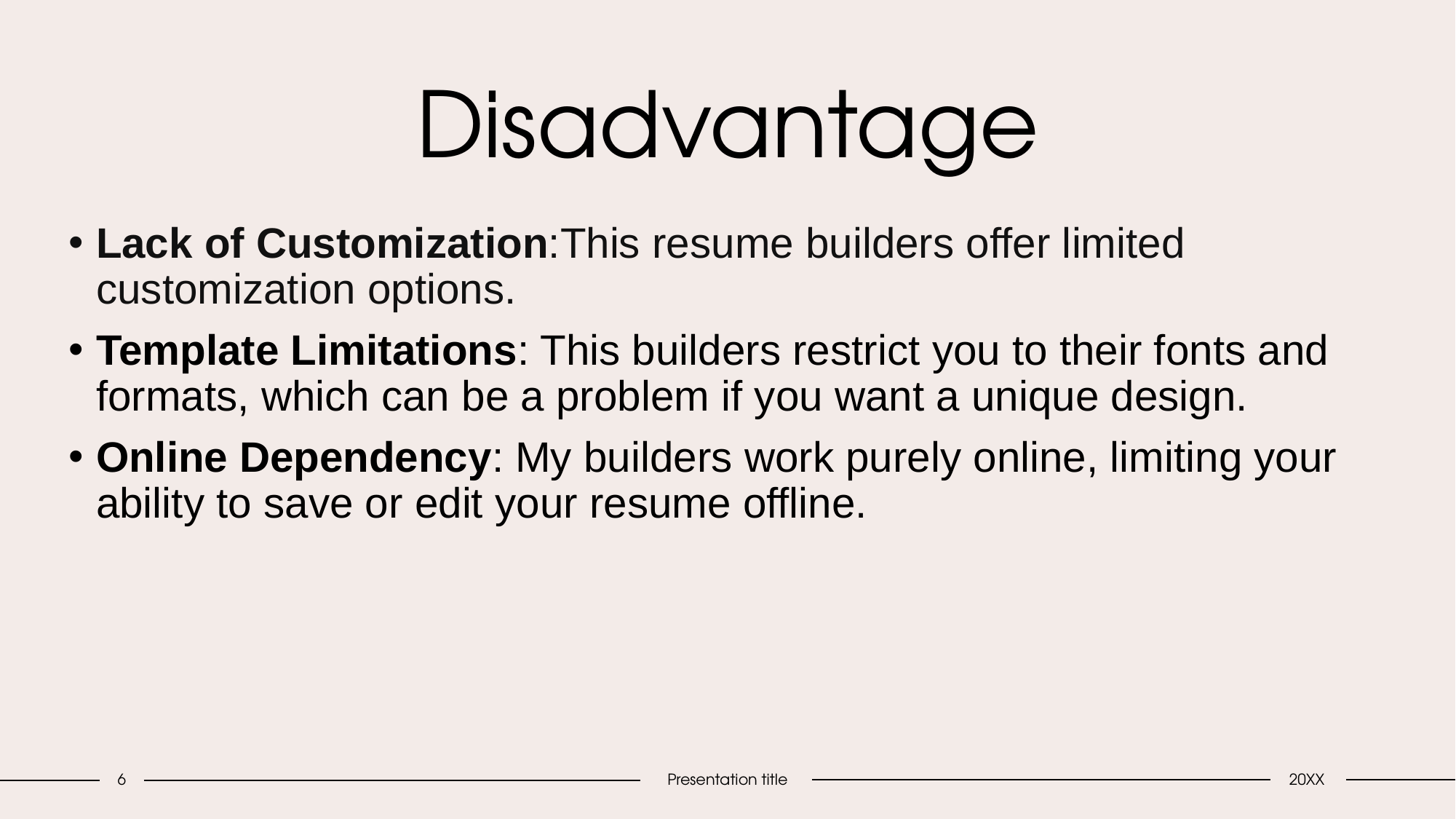

# Disadvantage
Lack of Customization:This resume builders offer limited customization options.
Template Limitations: This builders restrict you to their fonts and formats, which can be a problem if you want a unique design.
Online Dependency: My builders work purely online, limiting your ability to save or edit your resume offline.
6
Presentation title
20XX